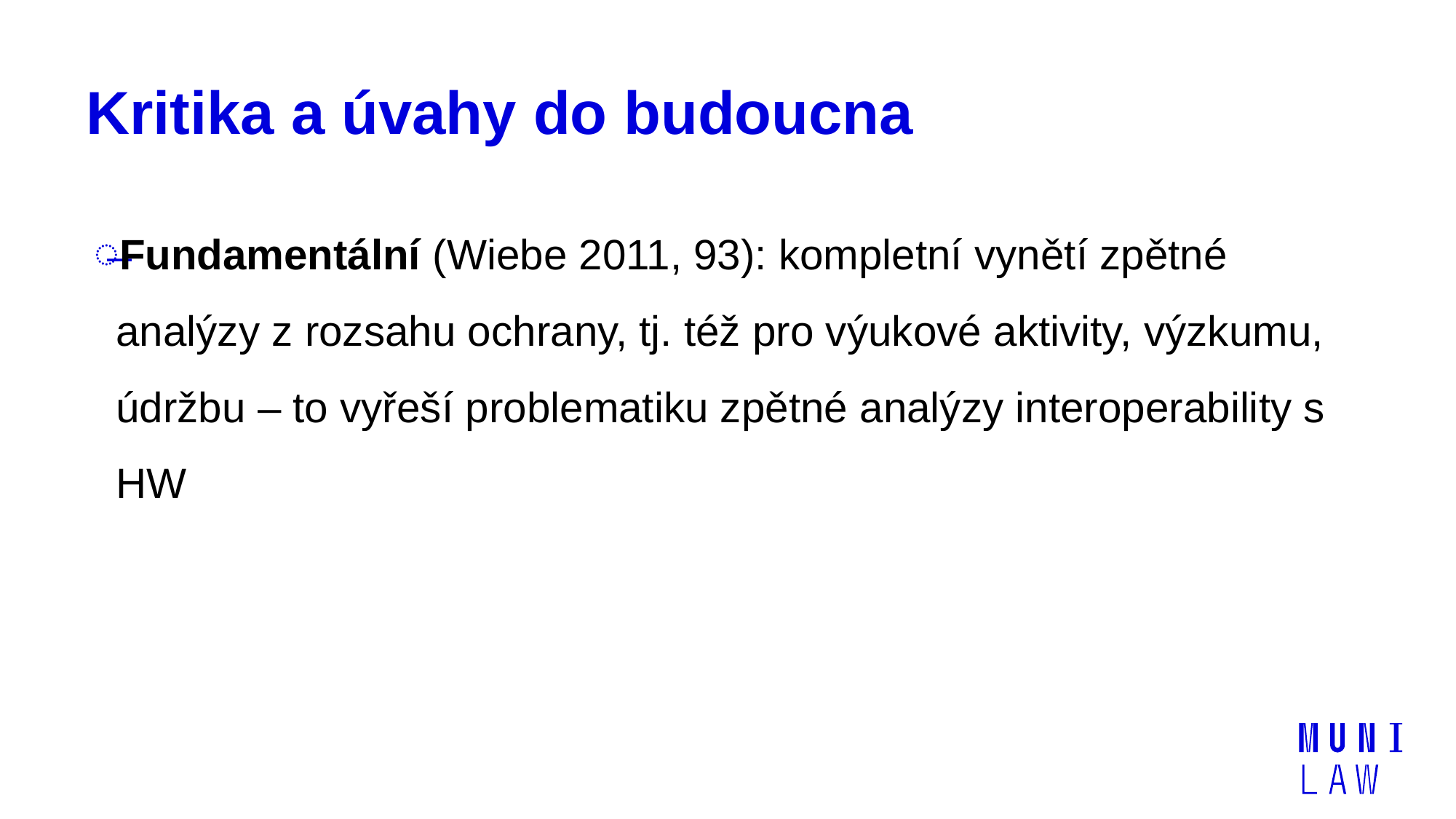

# Kritika a úvahy do budoucna
Fundamentální (Wiebe 2011, 93): kompletní vynětí zpětné analýzy z rozsahu ochrany, tj. též pro výukové aktivity, výzkumu, údržbu – to vyřeší problematiku zpětné analýzy interoperability s HW